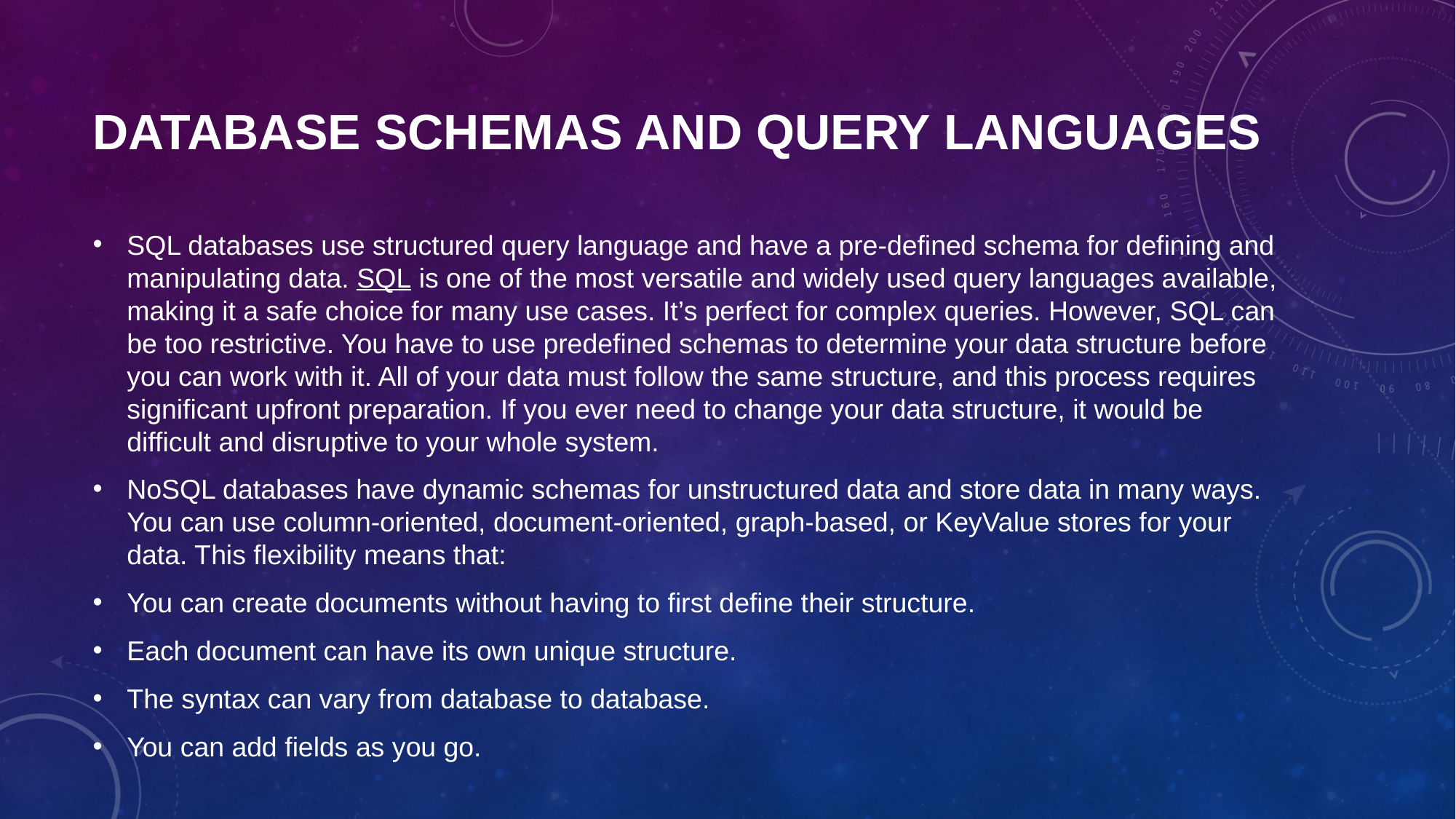

# Database Schemas and Query Languages
SQL databases use structured query language and have a pre-defined schema for defining and manipulating data. SQL is one of the most versatile and widely used query languages available, making it a safe choice for many use cases. It’s perfect for complex queries. However, SQL can be too restrictive. You have to use predefined schemas to determine your data structure before you can work with it. All of your data must follow the same structure, and this process requires significant upfront preparation. If you ever need to change your data structure, it would be difficult and disruptive to your whole system.
NoSQL databases have dynamic schemas for unstructured data and store data in many ways. You can use column-oriented, document-oriented, graph-based, or KeyValue stores for your data. This flexibility means that:
You can create documents without having to first define their structure.
Each document can have its own unique structure.
The syntax can vary from database to database.
You can add fields as you go.